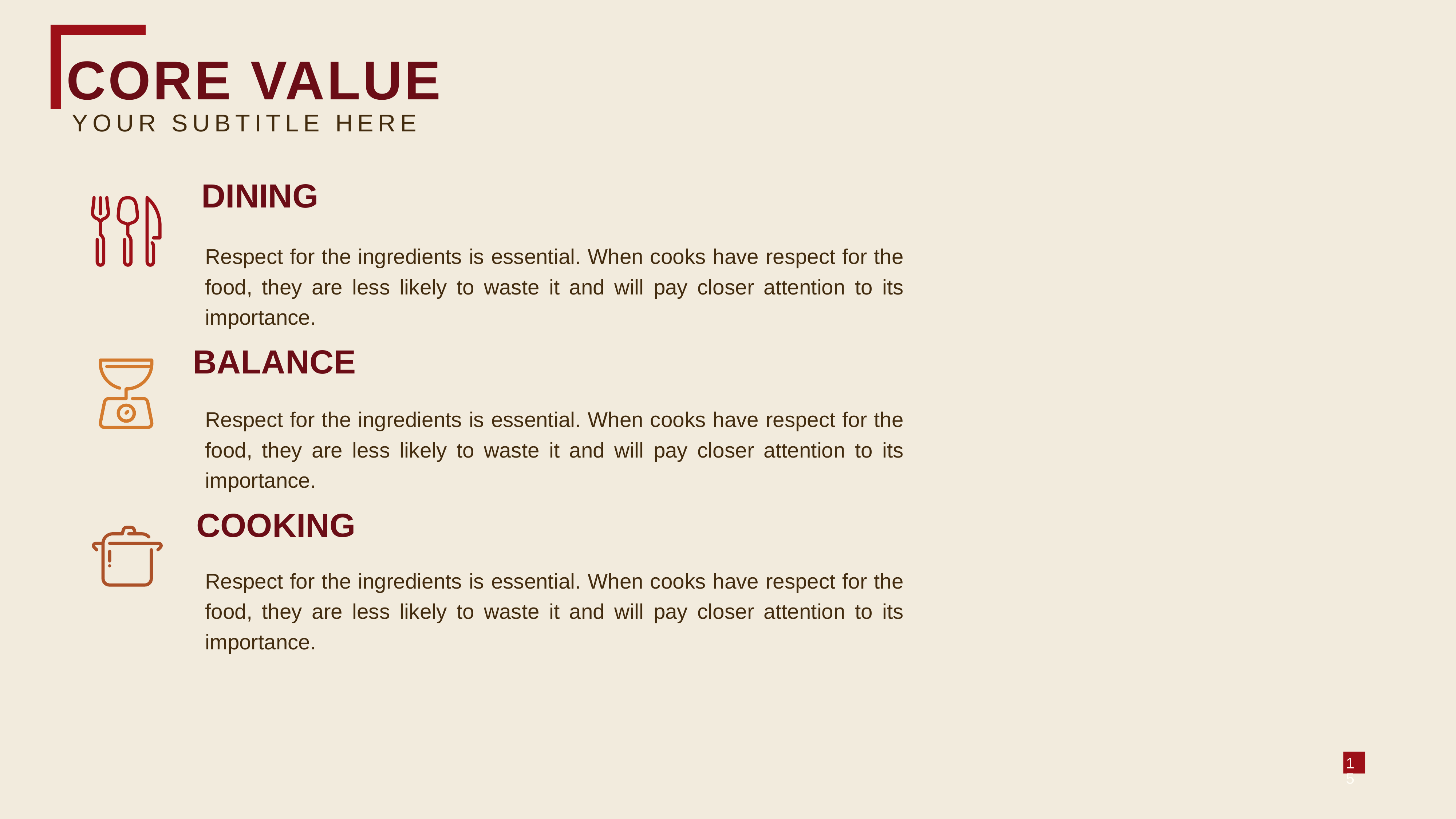

CORE VALUE
YOUR SUBTITLE HERE
DINING

Respect for the ingredients is essential. When cooks have respect for the food, they are less likely to waste it and will pay closer attention to its importance.
BALANCE

Respect for the ingredients is essential. When cooks have respect for the food, they are less likely to waste it and will pay closer attention to its importance.
COOKING

Respect for the ingredients is essential. When cooks have respect for the food, they are less likely to waste it and will pay closer attention to its importance.